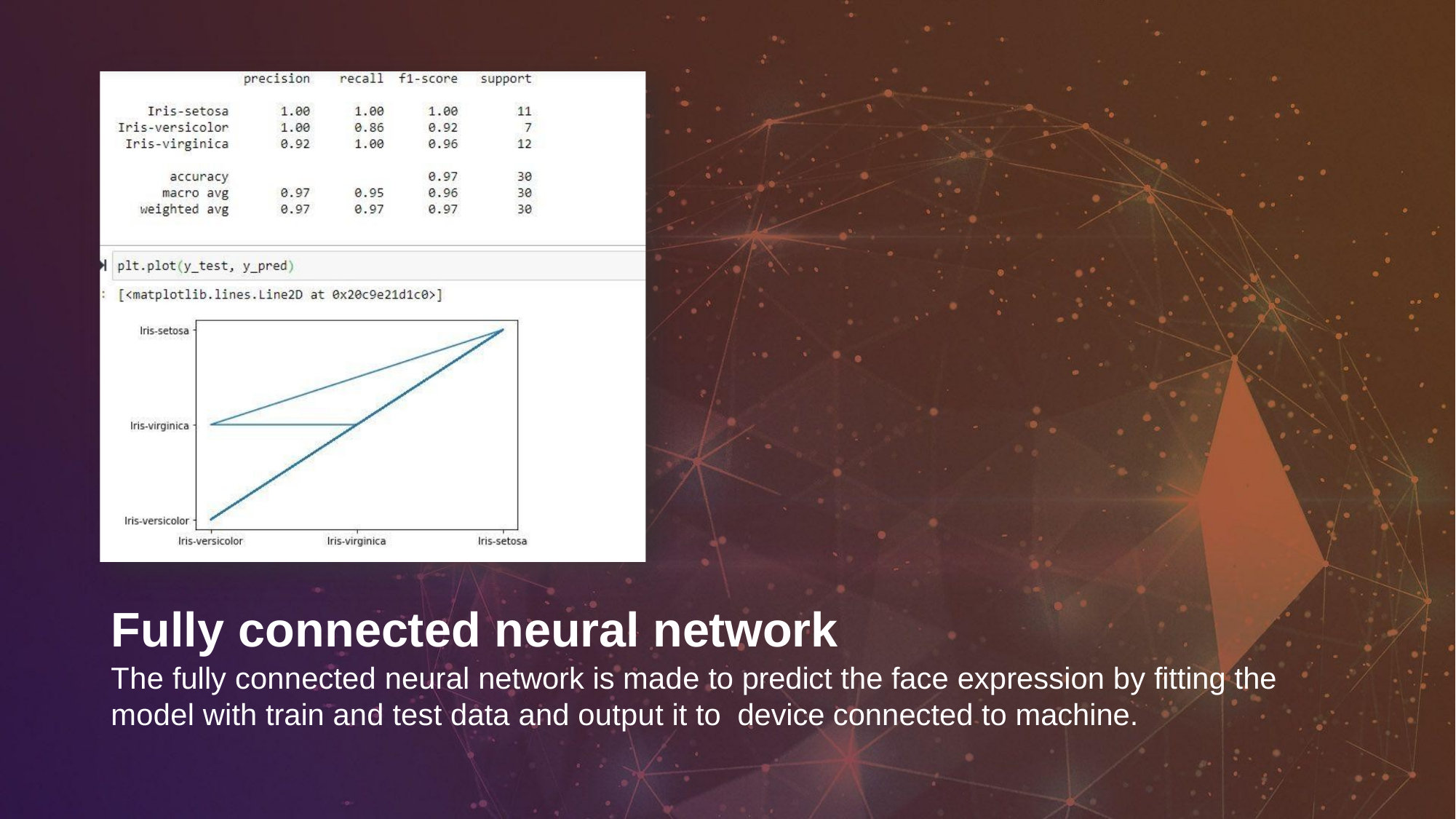

Fully connected neural network
The fully connected neural network is made to predict the face expression by fitting the model with train and test data and output it to  device connected to machine.